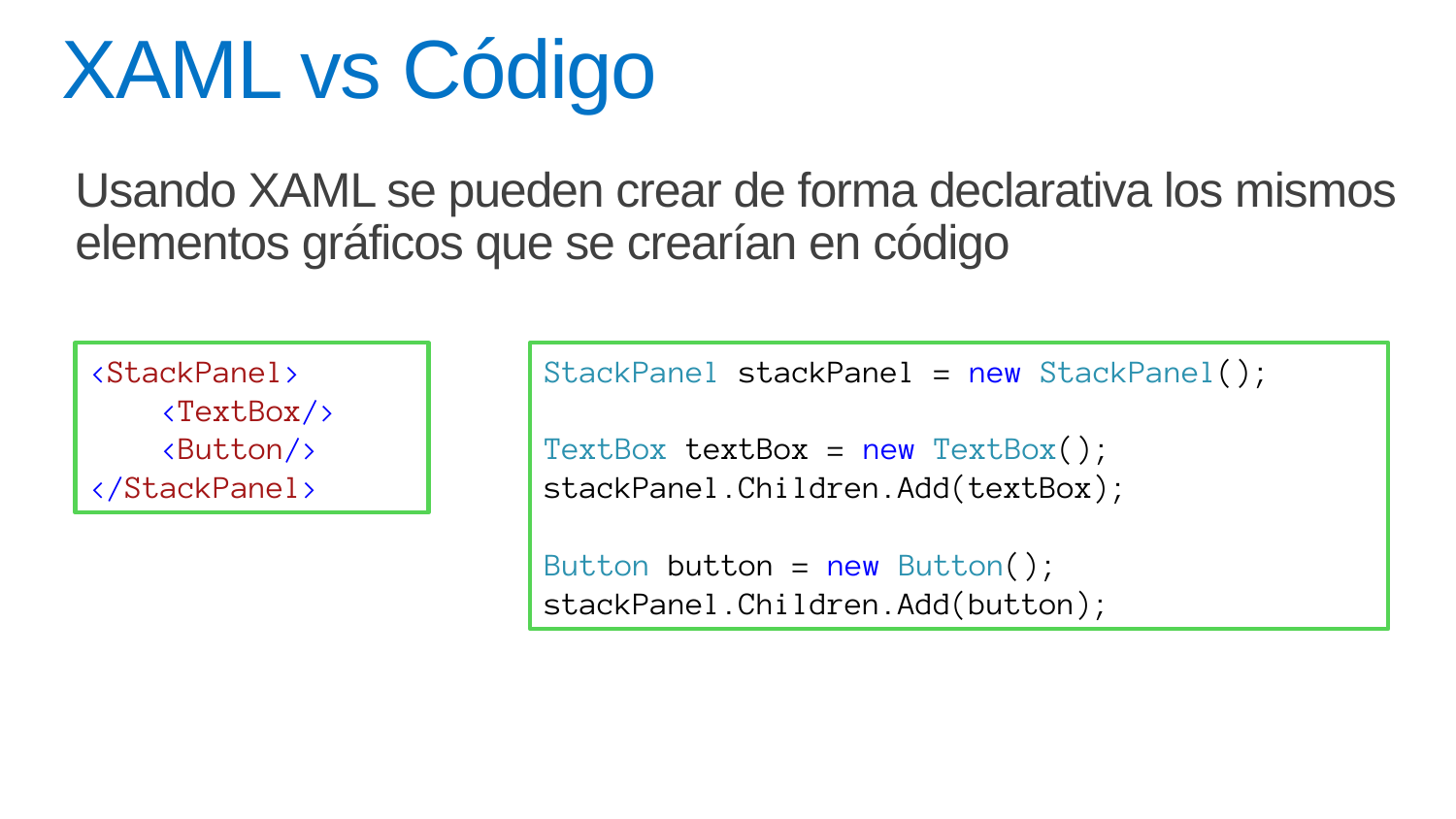

# XAML vs Código
Usando XAML se pueden crear de forma declarativa los mismos elementos gráficos que se crearían en código
<StackPanel>
    <TextBox/>
    <Button/>
</StackPanel>
StackPanel stackPanel = new StackPanel();

TextBox textBox = new TextBox();
stackPanel.Children.Add(textBox);

Button button = new Button();
stackPanel.Children.Add(button);